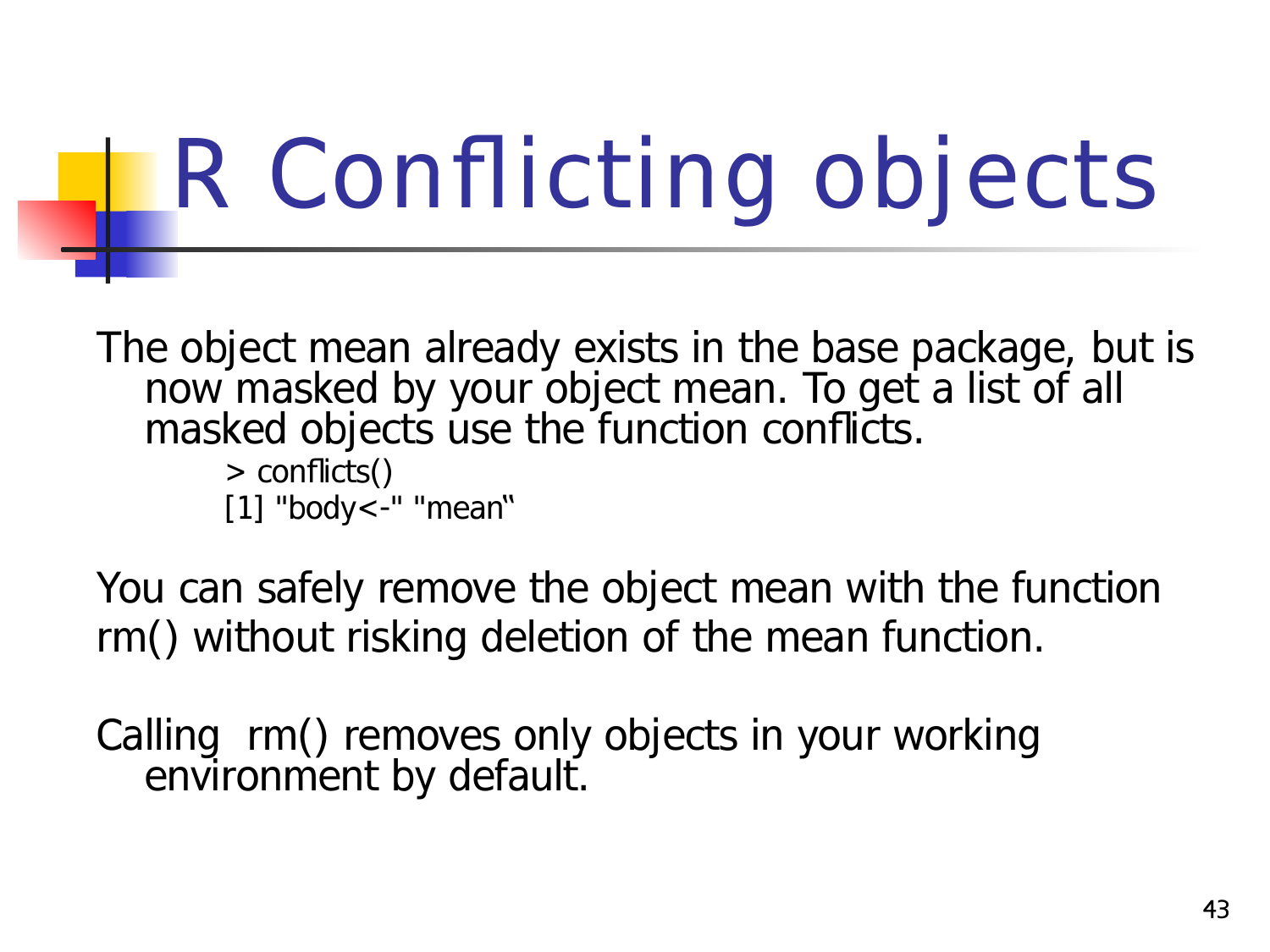

# R Conflicting objects

The object mean already exists in the base package, but is now masked by your object mean. To get a list of all masked objects use the function conflicts.
> conflicts()
[1] "body<-" "mean“

You can safely remove the object mean with the function
rm() without risking deletion of the mean function.

Calling  rm() removes only objects in your working environment by default.

43